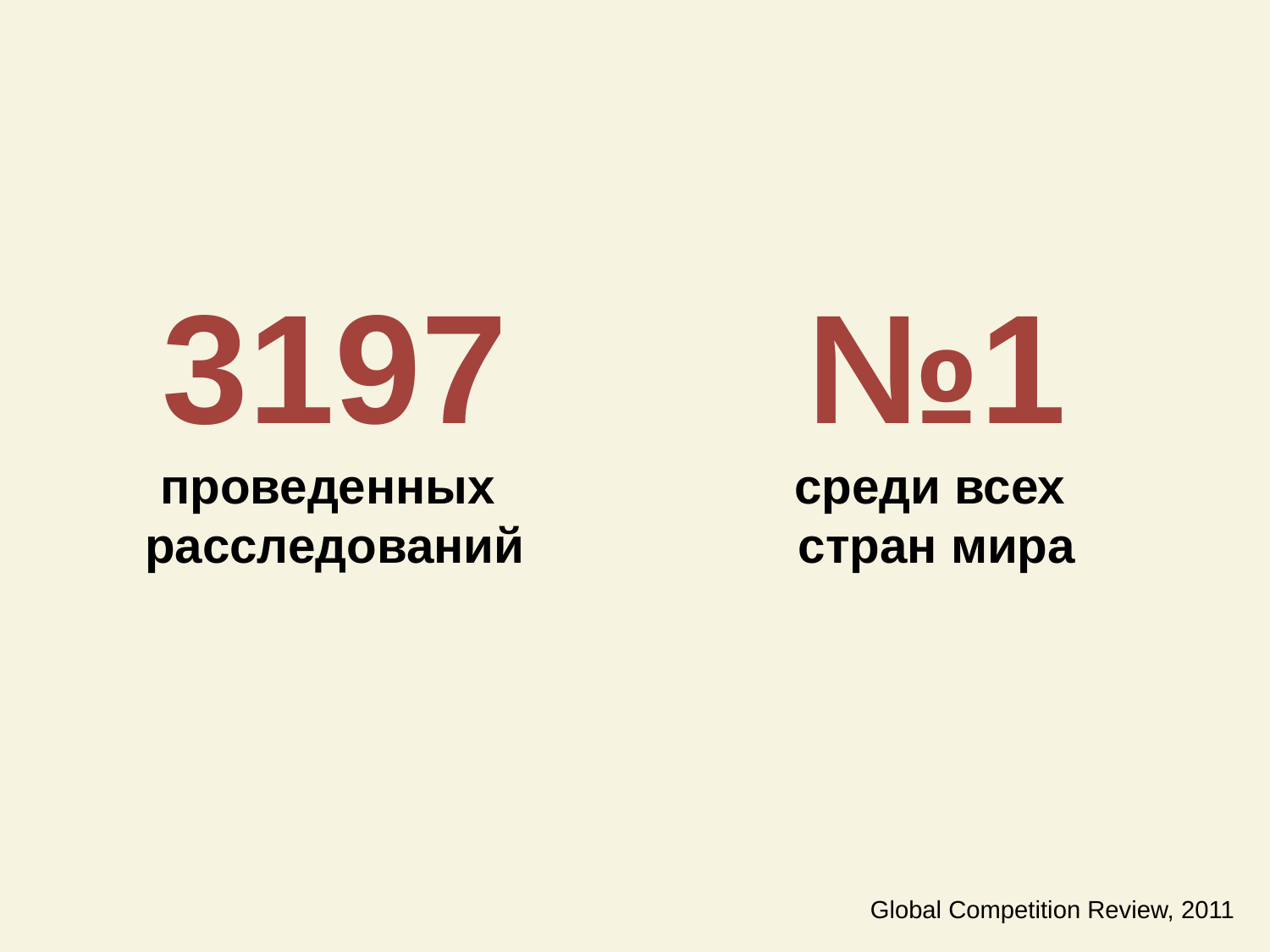

3197
проведенных
расследований
№1
среди всех
стран мира
Global Competition Review, 2011